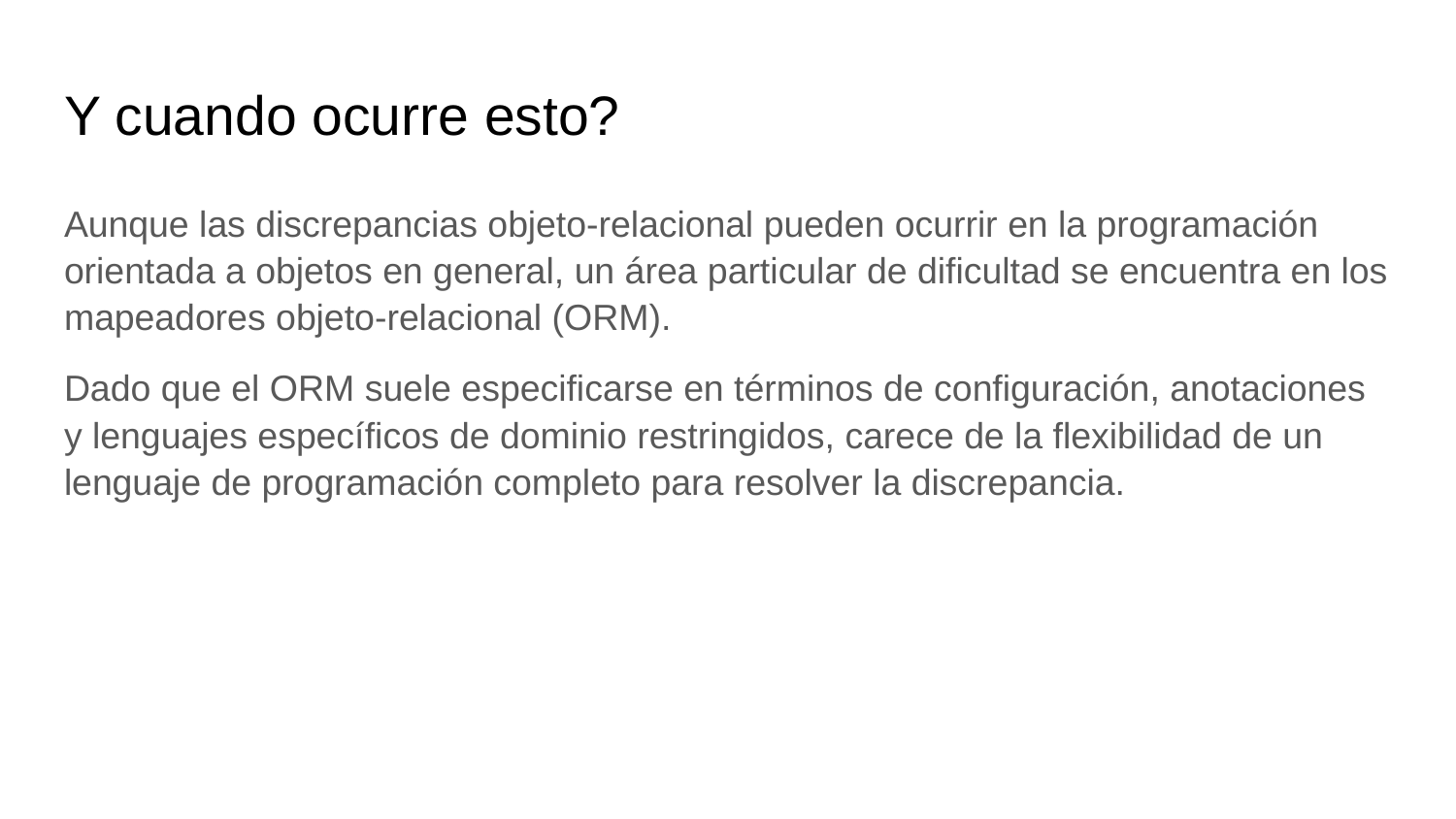

# Y cuando ocurre esto?
Aunque las discrepancias objeto-relacional pueden ocurrir en la programación orientada a objetos en general, un área particular de dificultad se encuentra en los mapeadores objeto-relacional (ORM).
Dado que el ORM suele especificarse en términos de configuración, anotaciones y lenguajes específicos de dominio restringidos, carece de la flexibilidad de un lenguaje de programación completo para resolver la discrepancia.